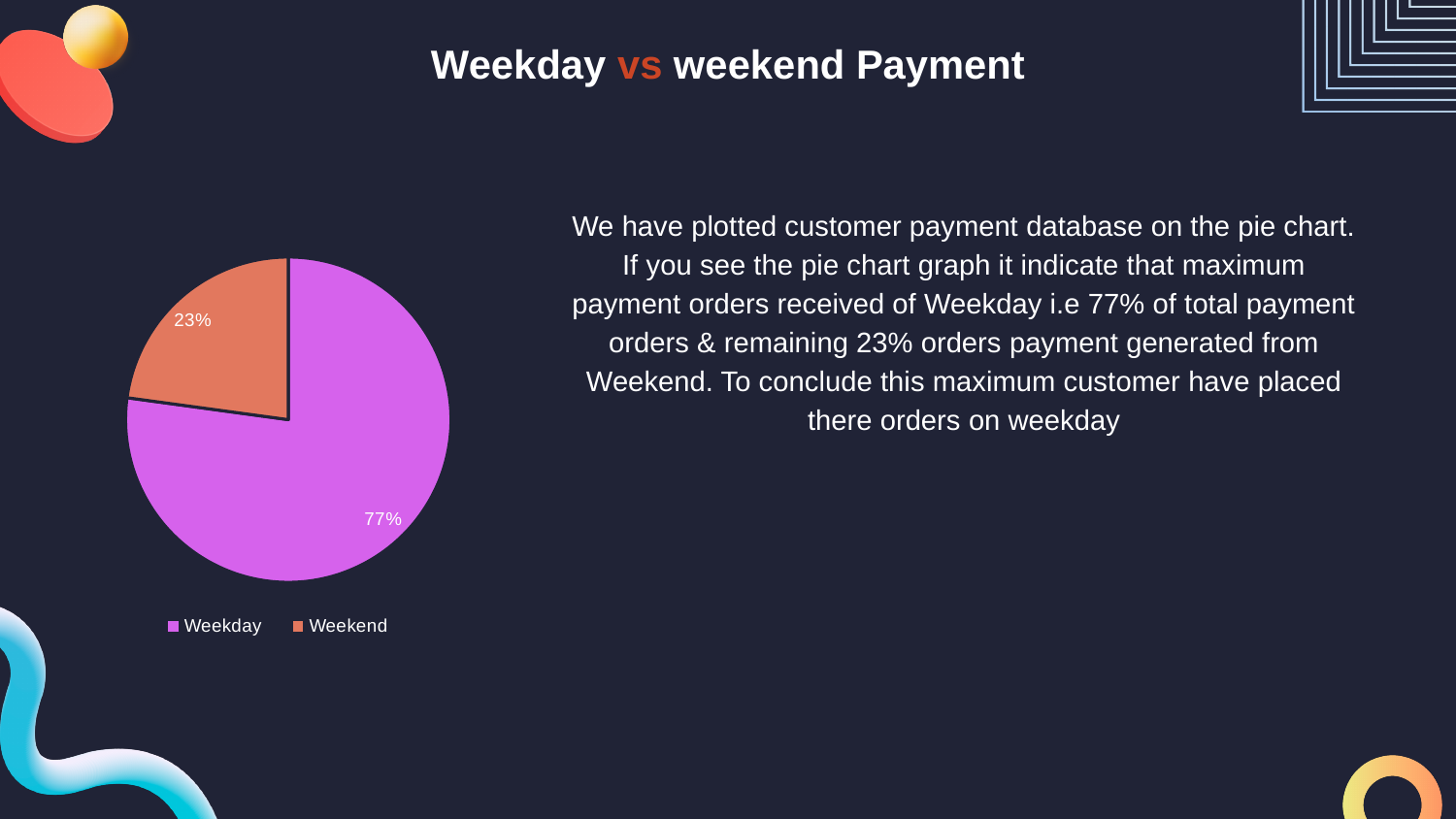

# Weekday vs weekend Payment

We have plotted customer payment database on the pie chart. If you see the pie chart graph it indicate that maximum payment orders received of Weekday i.e 77% of total payment orders & remaining 23% orders payment generated from Weekend. To conclude this maximum customer have placed there orders on weekday

### Chart

| Category | Total |
|---|---|
| Weekday | 12544739.109999388 |
| Weekend | 3714930.0999999377 |